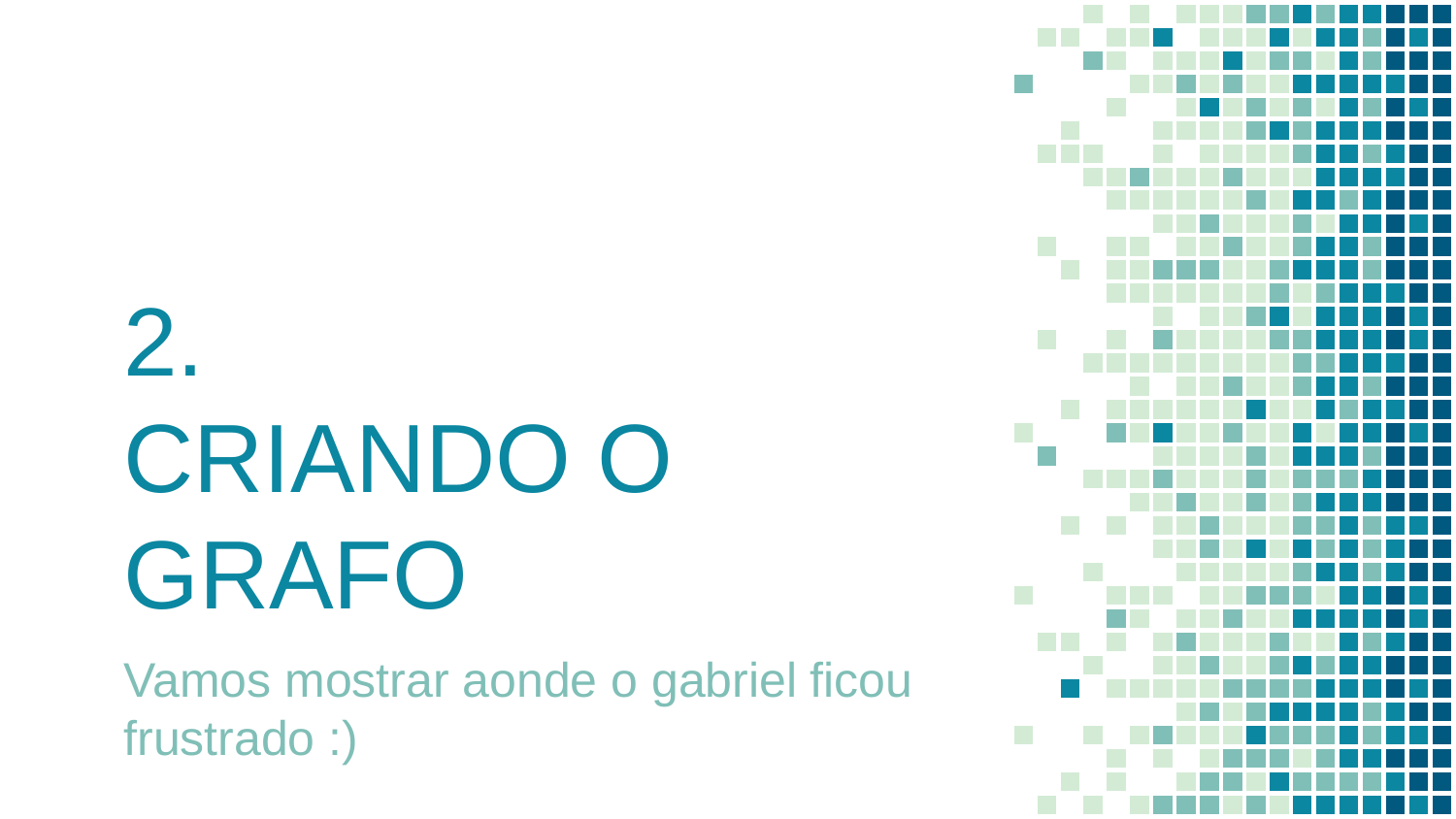

# 2.
CRIANDO O GRAFO
Vamos mostrar aonde o gabriel ficou frustrado :)